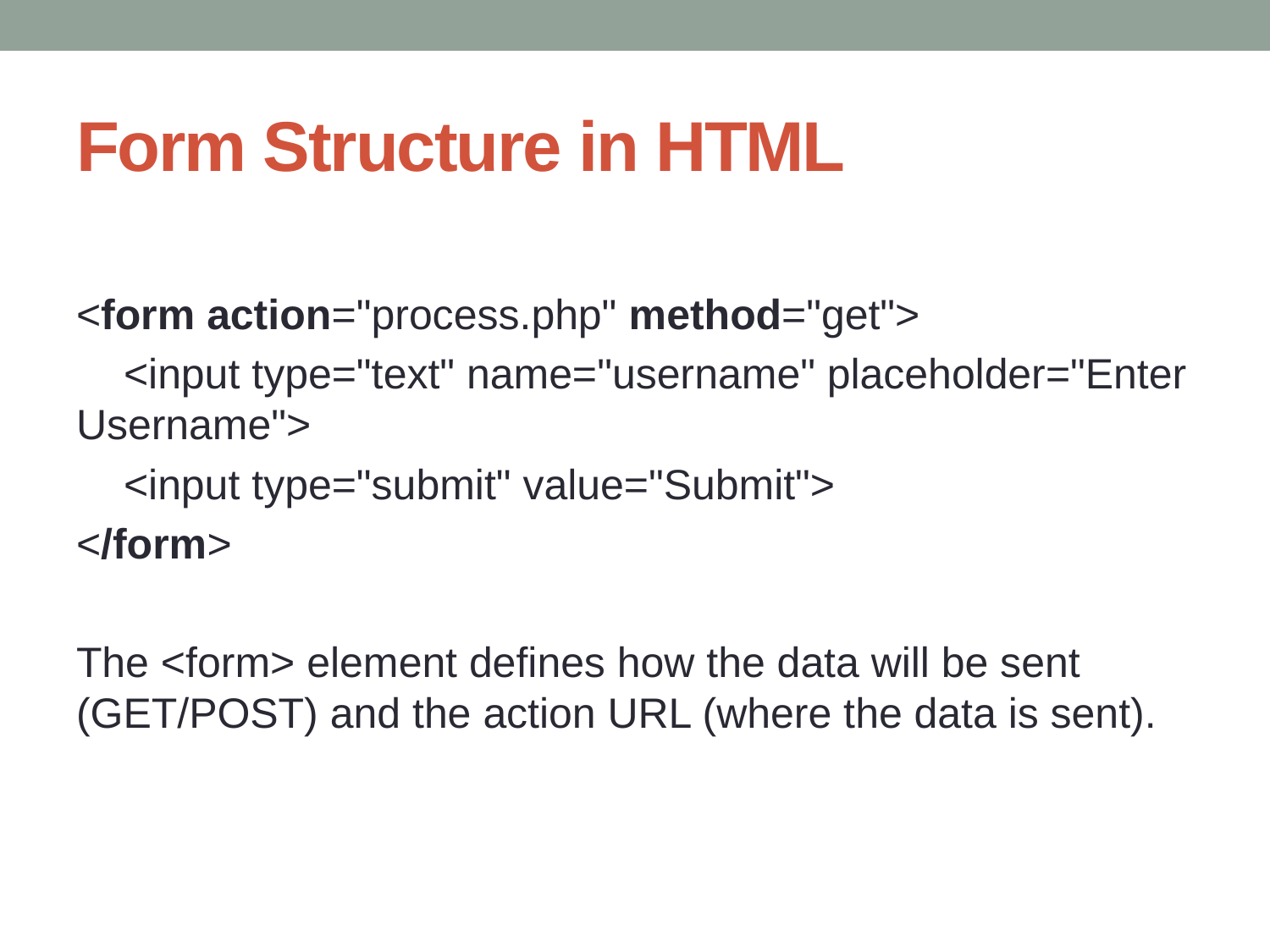

# Form Structure in HTML

<form action="process.php" method="get">
    <input type="text" name="username" placeholder="Enter Username">
    <input type="submit" value="Submit">
</form>

The <form> element defines how the data will be sent (GET/POST) and the action URL (where the data is sent).